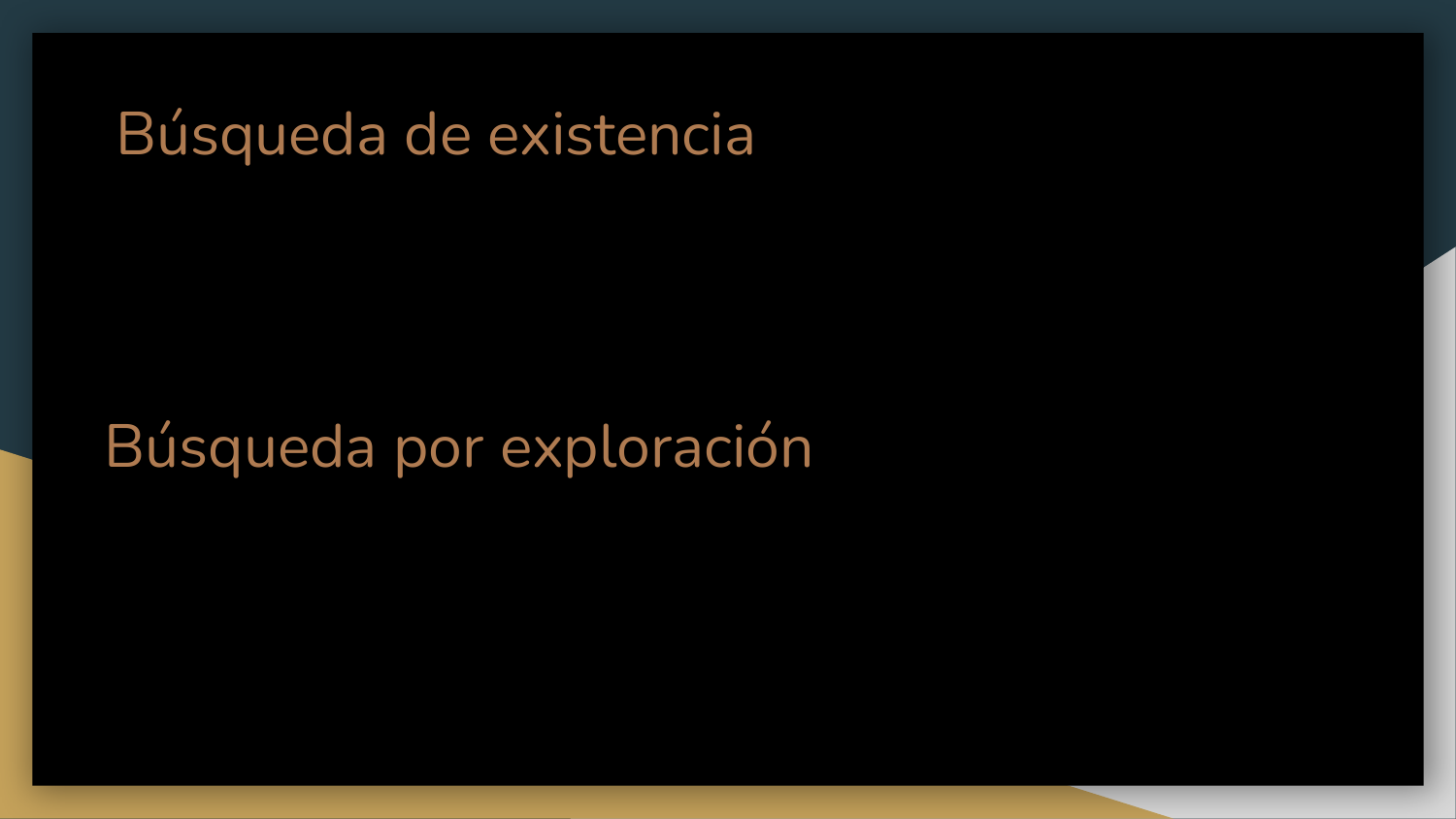

# Búsqueda de existencia
- Permite a los usuarios especificar criterios como clase, tipo de activo, estado, ubicación, etc.
- Muestra una vista previa de los resultados que coinciden con los criterios seleccionados antes de realizar la búsqueda.
Búsqueda por exploración
- Organiza activos por centro de costo, centro de responsabilidad, y personas responsable y que muestre la lista de los activos para que los usuarios puedan explorar de manera intuitiva.